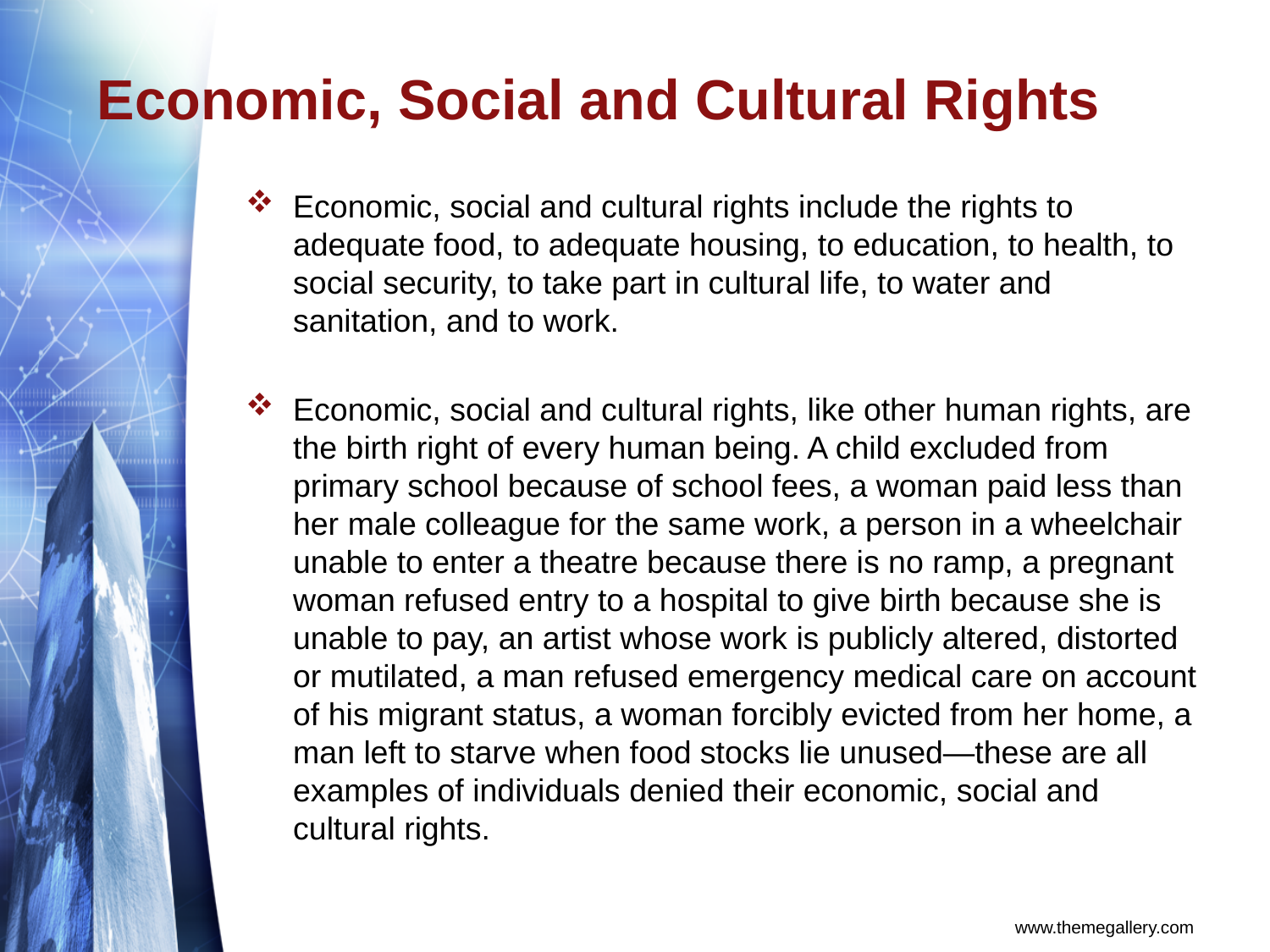

# Economic, Social and Cultural Rights
Economic, social and cultural rights include the rights to adequate food, to adequate housing, to education, to health, to social security, to take part in cultural life, to water and sanitation, and to work.

Economic, social and cultural rights, like other human rights, are the birth right of every human being. A child excluded from primary school because of school fees, a woman paid less than her male colleague for the same work, a person in a wheelchair unable to enter a theatre because there is no ramp, a pregnant woman refused entry to a hospital to give birth because she is unable to pay, an artist whose work is publicly altered, distorted or mutilated, a man refused emergency medical care on account of his migrant status, a woman forcibly evicted from her home, a man left to starve when food stocks lie unused—these are all examples of individuals denied their economic, social and cultural rights.
www.themegallery.com